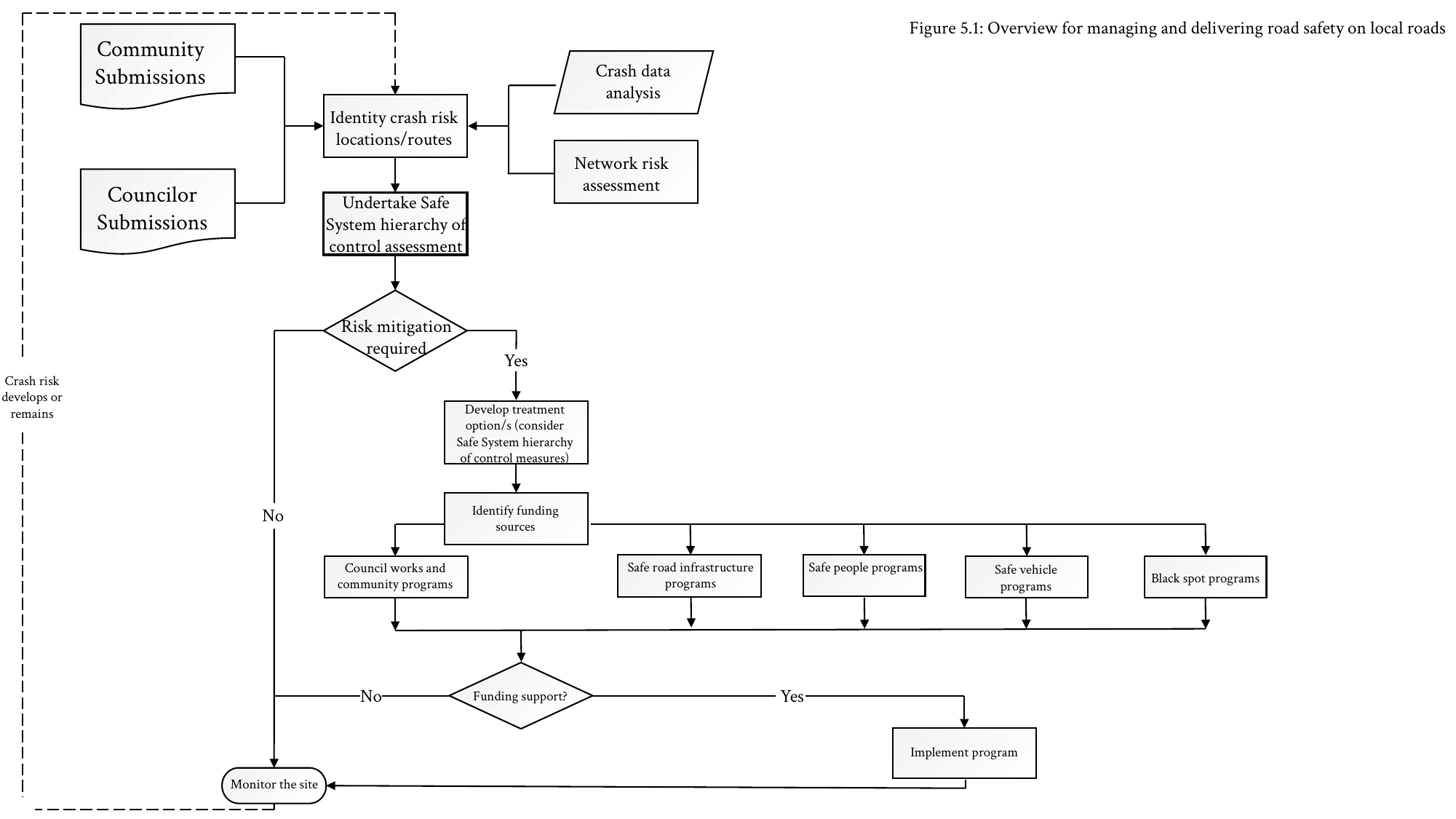

Figure 5.1: Overview for managing and delivering road safety on local roads

Community Submissions

Crash data analysis

Identity crash risk locations/routes

Network risk assessment

Councilor Submissions
Undertake Safe System hierarchy of control assessment

Risk mitigation required
Yes
Crash risk develops or remains
Develop treatment option/s (consider Safe System hierarchy of control measures)

Identify funding sources
No
Safe people programs
Safe road infrastructure programs
Council works and community programs

Safe vehicle programs

Black spot programs

No
Yes
Funding support?

Implement program

Monitor the site